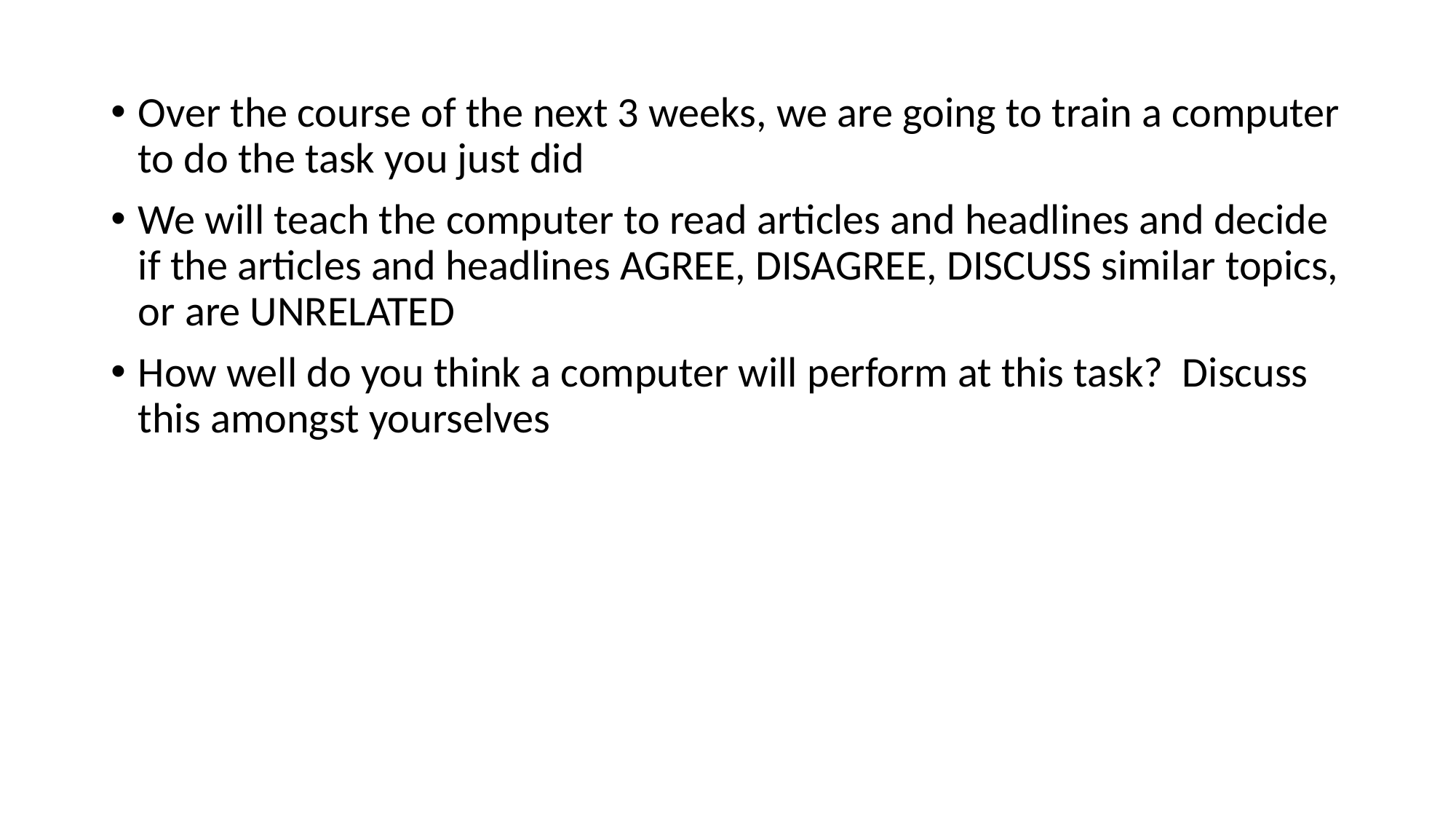

Over the course of the next 3 weeks, we are going to train a computer to do the task you just did
We will teach the computer to read articles and headlines and decide if the articles and headlines AGREE, DISAGREE, DISCUSS similar topics, or are UNRELATED
How well do you think a computer will perform at this task?  Discuss this amongst yourselves